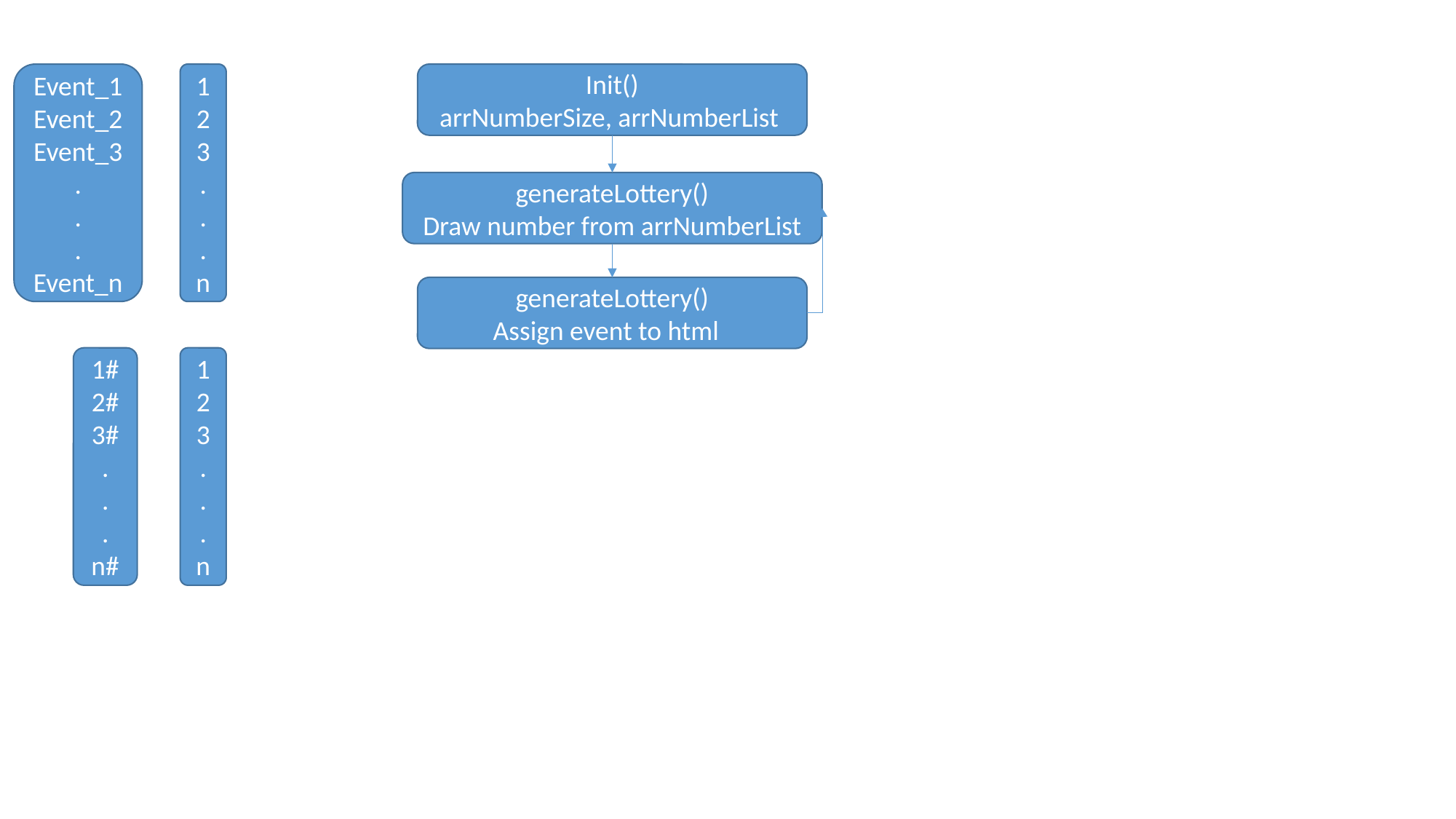

Event_1
Event_2
Event_3
.
.
.
Event_n
Init()
arrNumberSize, arrNumberList
1
2
3
.
.
.
n
generateLottery()
Draw number from arrNumberList
generateLottery()
Assign event to html
1#
2#
3#
.
.
.
n#
1
2
3
.
.
.
n